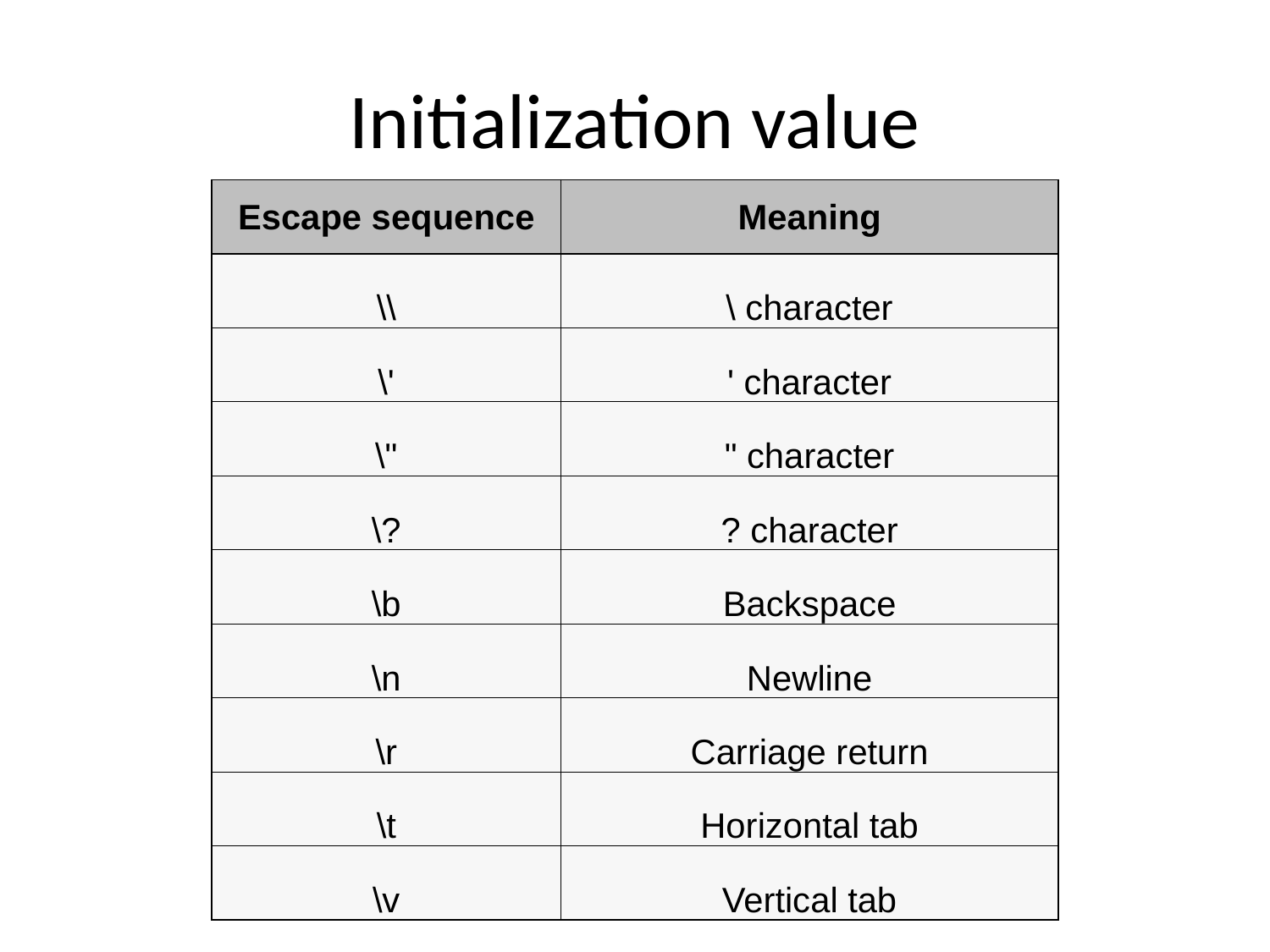

# Initialization value
| Escape sequence | Meaning |
| --- | --- |
| \\ | \ character |
| \' | ' character |
| \" | " character |
| \? | ? character |
| \b | Backspace |
| \n | Newline |
| \r | Carriage return |
| \t | Horizontal tab |
| \v | Vertical tab |